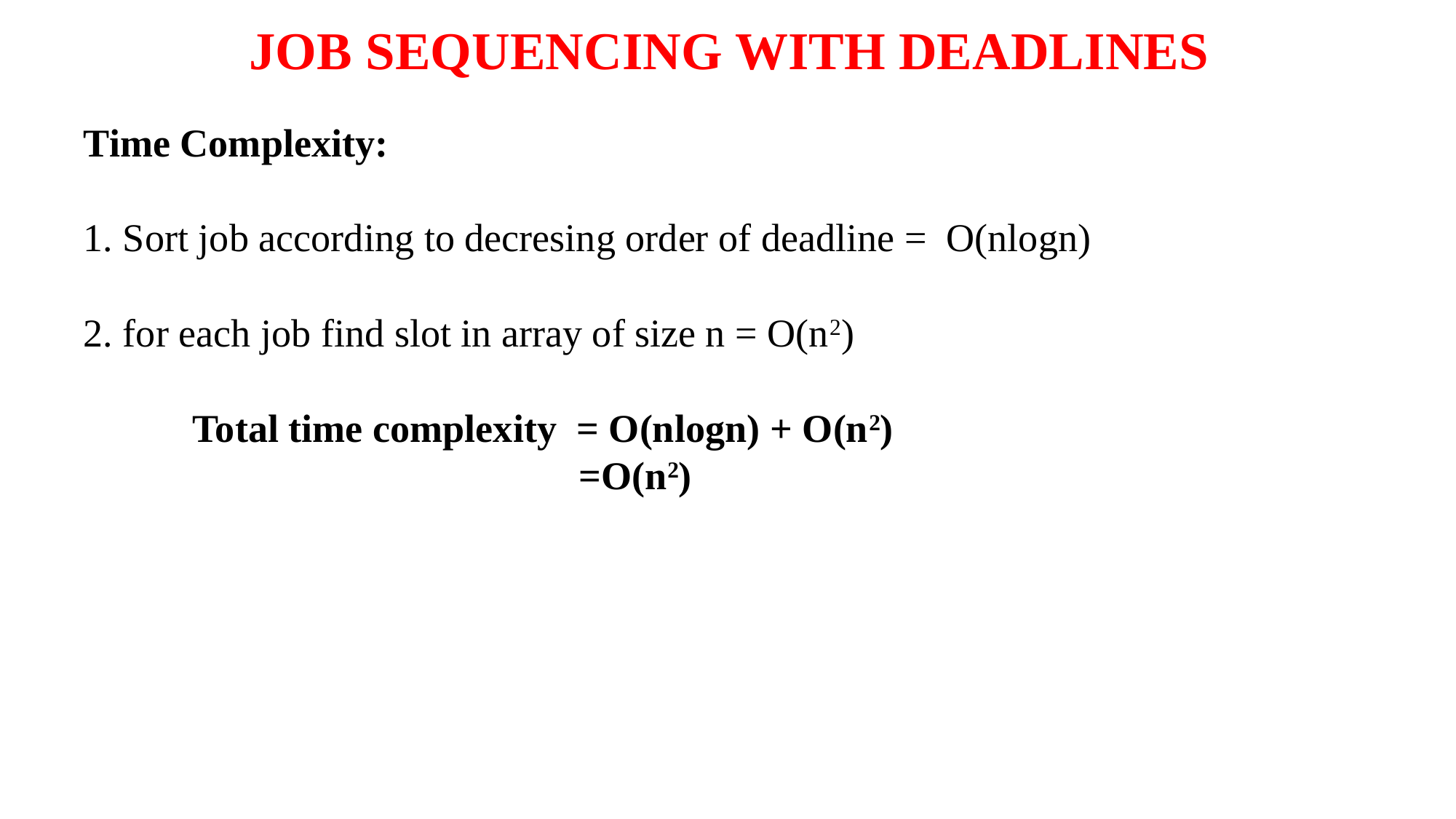

# JOB SEQUENCING WITH DEADLINES
Time Complexity:

1. Sort job according to decresing order of deadline =  O(nlogn)

2. for each job find slot in array of size n = O(n2)

	Total time complexity  = O(nlogn) + O(n2)
				      =O(n2)